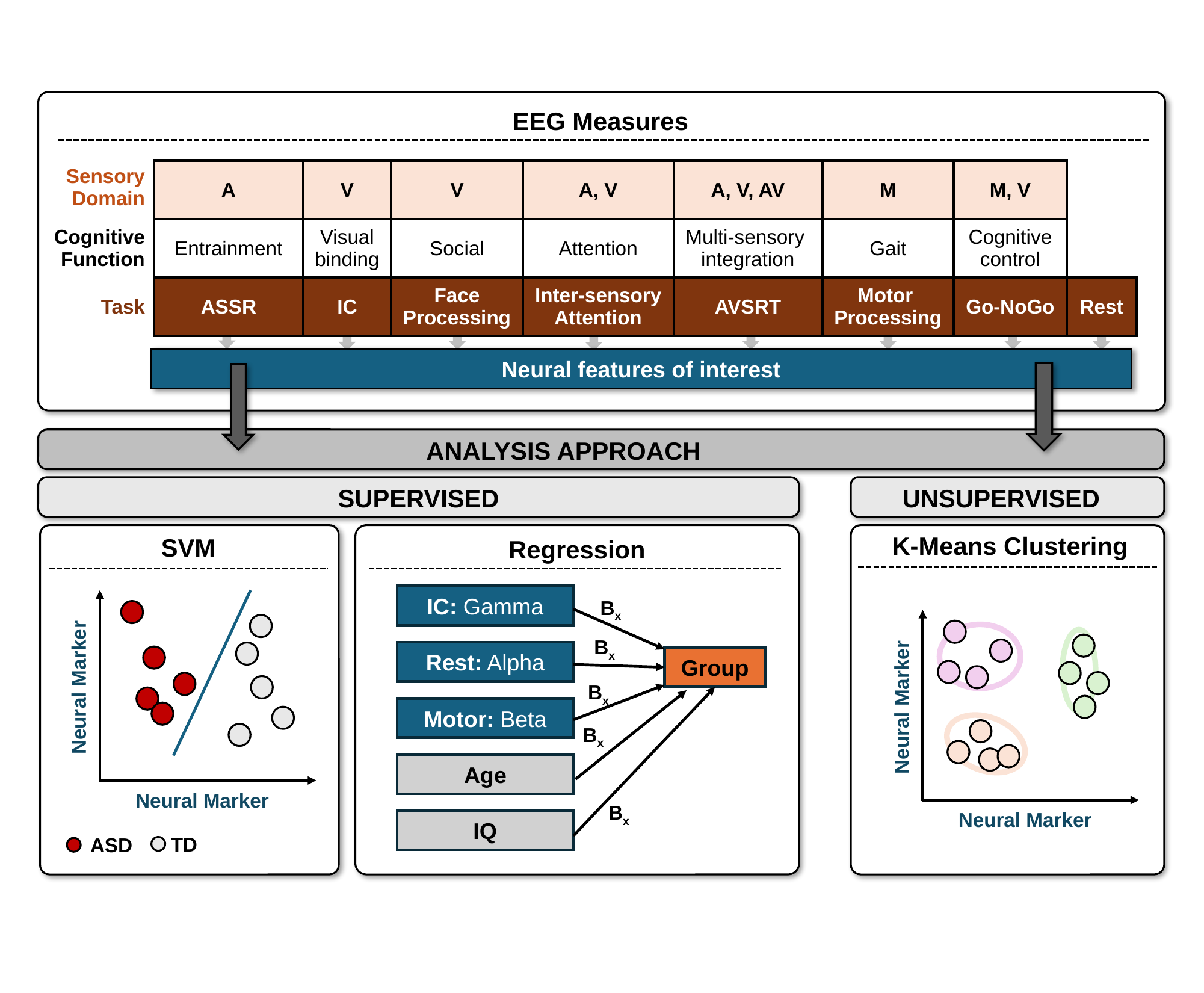

EEG Measures
| Sensory Domain | A | V | V | A, V | A, V, AV | M | M, V |  |
| --- | --- | --- | --- | --- | --- | --- | --- | --- |
| Cognitive Function | Entrainment | Visual binding | Social | Attention | Multi-sensory integration | Gait | Cognitive control |  |
| Task | ASSR | IC | Face Processing | Inter-sensory Attention | AVSRT | Motor Processing | Go-NoGo | Rest |

Neural features of interest

ANALYSIS APPROACH

SUPERVISED
UNSUPERVISED

K-Means Clustering
SVM
Regression
IC: Gamma
Bx

Bx

Rest: Alpha

Group

Neural Marker

Bx

Neural Marker

Motor: Beta

Bx

Age
Neural Marker
Bx
Neural Marker
IQ
TD
ASD